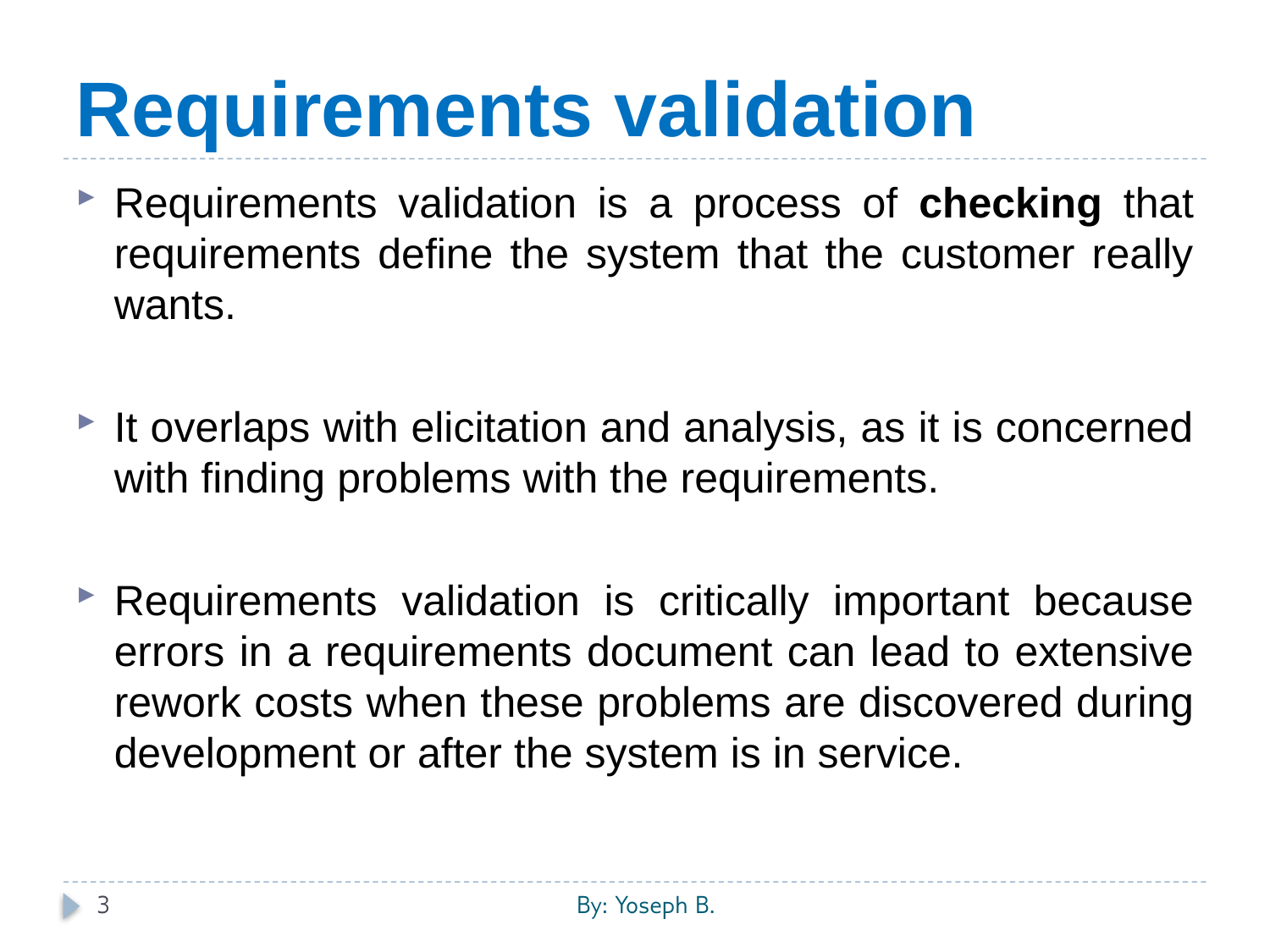

# Requirements validation
Requirements validation is a process of checking that requirements define the system that the customer really wants.

It overlaps with elicitation and analysis, as it is concerned with finding problems with the requirements.

Requirements validation is critically important because errors in a requirements document can lead to extensive rework costs when these problems are discovered during development or after the system is in service.
3
By: Yoseph B.